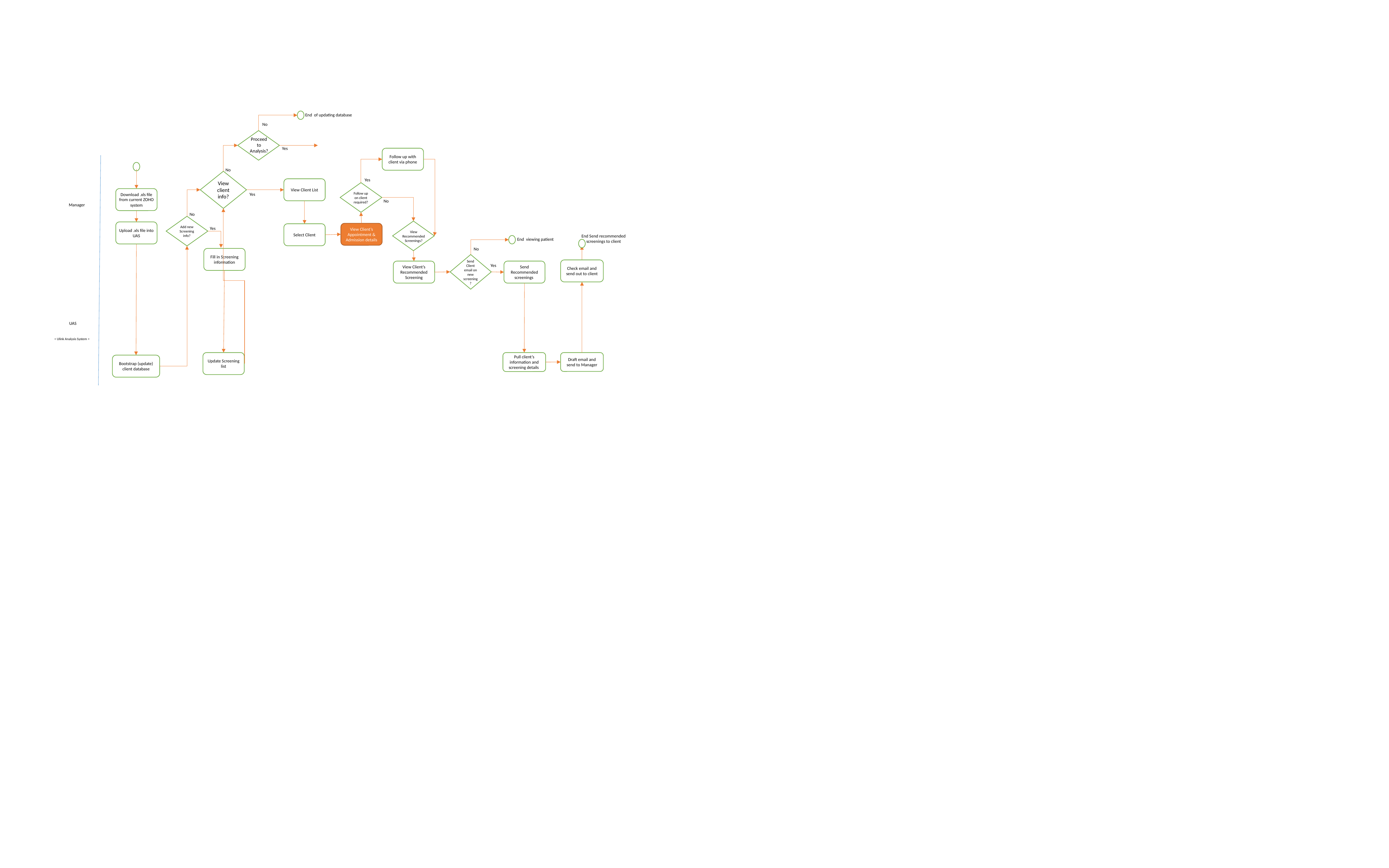

End  of updating database

No

Proceed to Analysis?
Yes
Follow up with client via phone

No
View client info?
Yes
View Client List

Follow up on client required?
Download .xls file from current ZOHO system
Yes
No
Manager
No

Add new Screening info?

View Recommended Screenings?
Upload .xls file into UAS
View Client’s Appointment & Admission details
Yes
Select Client
End Send recommended screenings to client

End  viewing patient

No
Fill in Screening information

Send Client email on new screening?
Check email and send out to client
Yes
Send Recommended screenings
View Client’s Recommended Screening
UAS
< Ulink Analysis System >
Update Screening list
Draft email and send to Manager
Pull client’s information and screening details
Bootstrap (update) client database